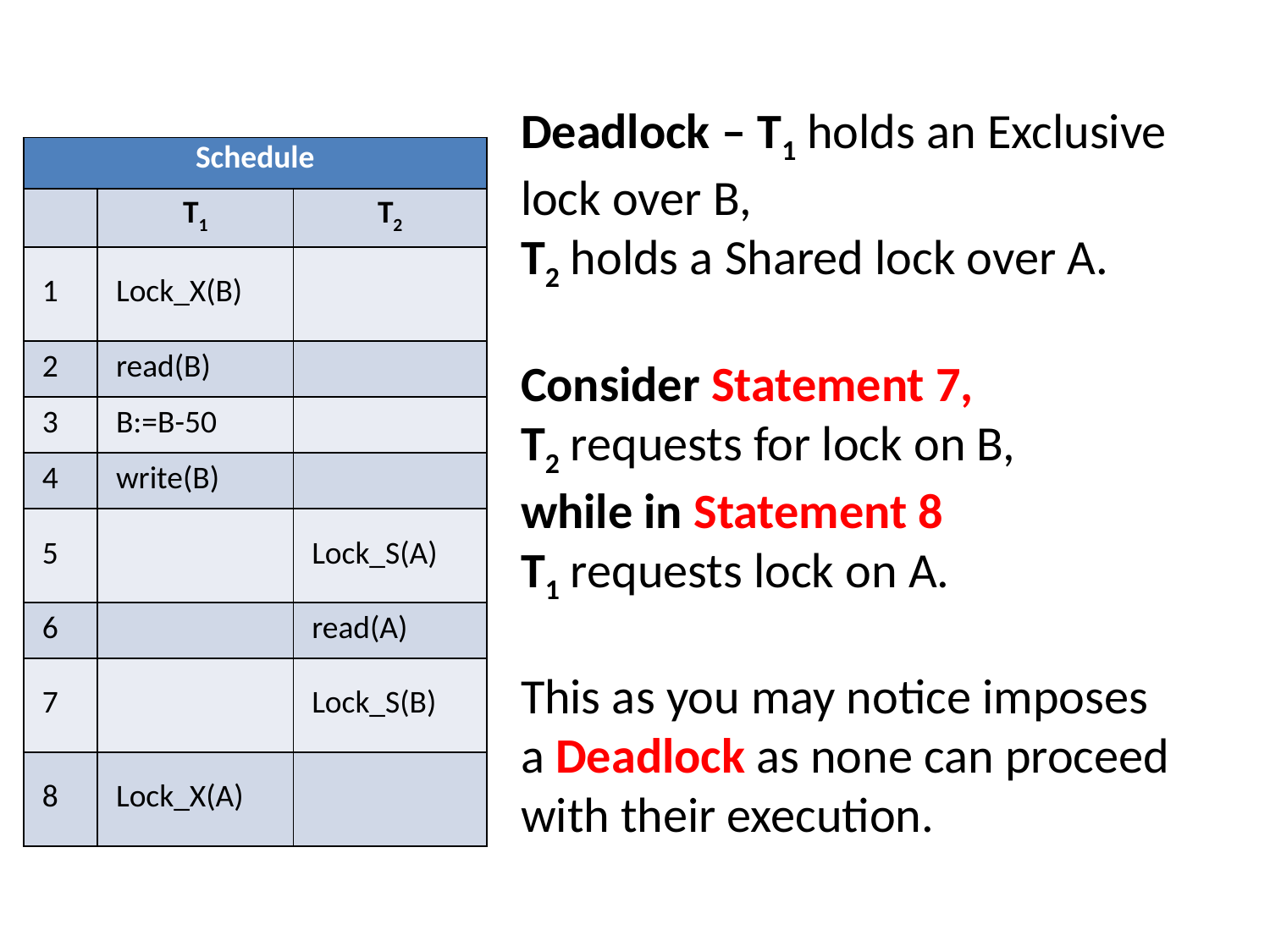

# Deadlock – T1 holds an Exclusive lock over B, T2 holds a Shared lock over A. Consider Statement 7,  T2 requests for lock on B, while in Statement 8  T1 requests lock on A. This as you may notice imposes a Deadlock as none can proceed with their execution.
| Schedule |  |  |
| --- | --- | --- |
|  | T1 | T2 |
| 1 | Lock\_X(B) |  |
| 2 | read(B) |  |
| 3 | B:=B-50 |  |
| 4 | write(B) |  |
| 5 |  | Lock\_S(A) |
| 6 |  | read(A) |
| 7 |  | Lock\_S(B) |
| 8 | Lock\_X(A) |  |